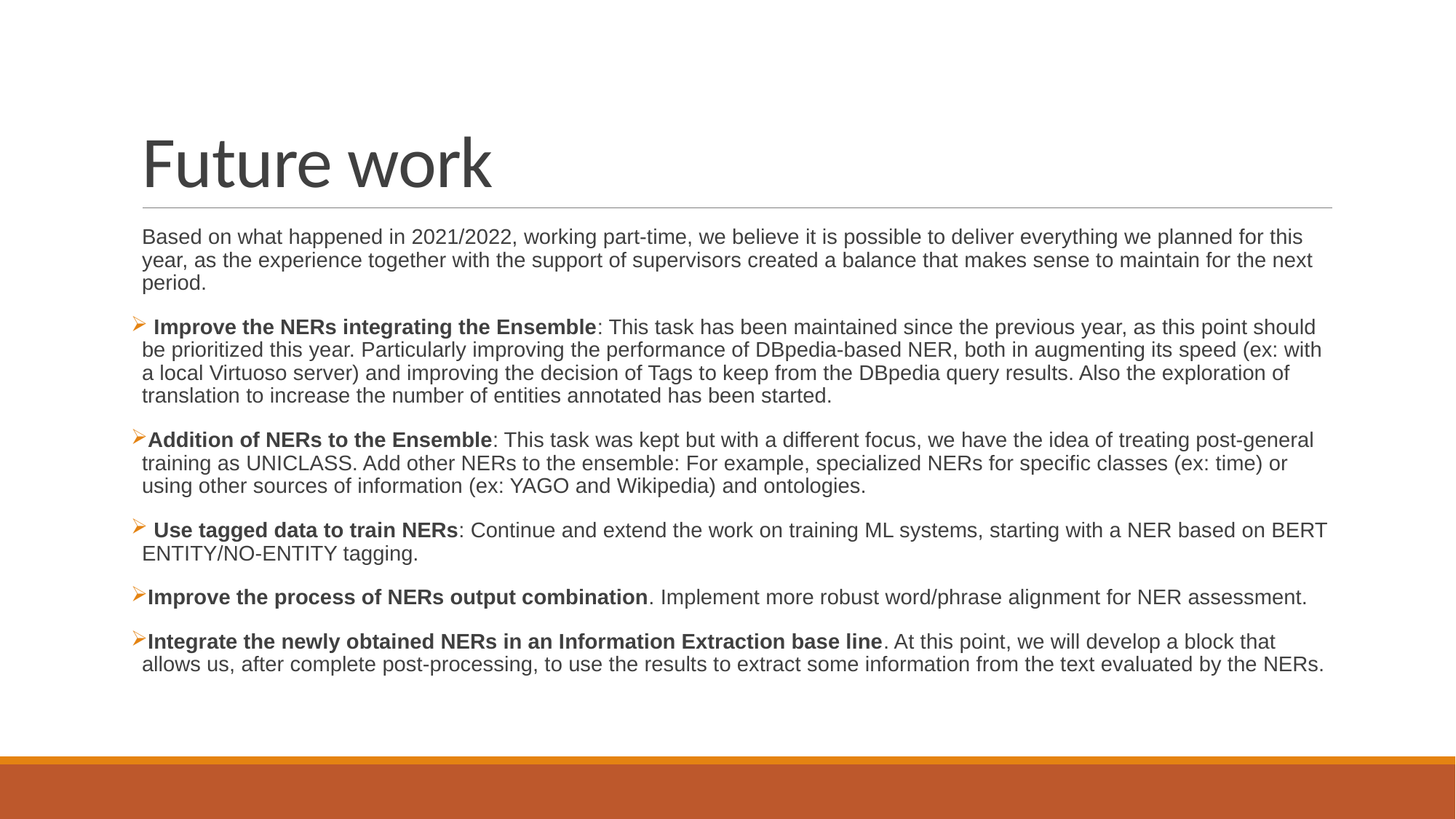

# Future work
Based on what happened in 2021/2022, working part-time, we believe it is possible to deliver everything we planned for this year, as the experience together with the support of supervisors created a balance that makes sense to maintain for the next period.
 Improve the NERs integrating the Ensemble: This task has been maintained since the previous year, as this point should be prioritized this year. Particularly improving the performance of DBpedia-based NER, both in augmenting its speed (ex: with a local Virtuoso server) and improving the decision of Tags to keep from the DBpedia query results. Also the exploration of translation to increase the number of entities annotated has been started.
Addition of NERs to the Ensemble: This task was kept but with a different focus, we have the idea of treating post-general training as UNICLASS. Add other NERs to the ensemble: For example, specialized NERs for specific classes (ex: time) or using other sources of information (ex: YAGO and Wikipedia) and ontologies.
 Use tagged data to train NERs: Continue and extend the work on training ML systems, starting with a NER based on BERT ENTITY/NO-ENTITY tagging.
Improve the process of NERs output combination. Implement more robust word/phrase alignment for NER assessment.
Integrate the newly obtained NERs in an Information Extraction base line. At this point, we will develop a block that allows us, after complete post-processing, to use the results to extract some information from the text evaluated by the NERs.